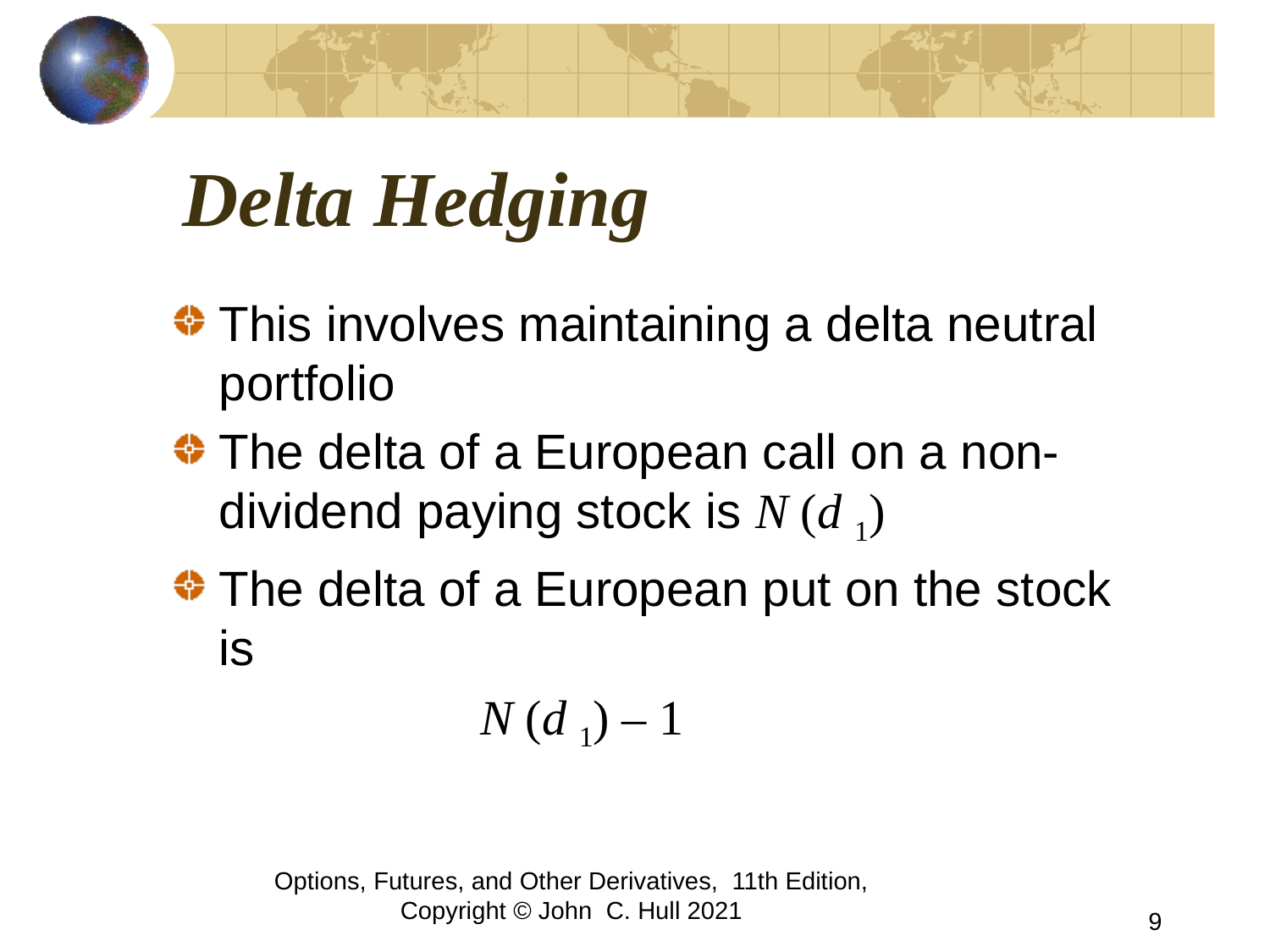

# Delta Hedging
This involves maintaining a delta neutral portfolio
The delta of a European call on a non-dividend paying stock is N (d 1)
The delta of a European put on the stock is
			 N (d 1) – 1

Options, Futures, and Other Derivatives,  11th Edition, Copyright © John  C. Hull 2021
9